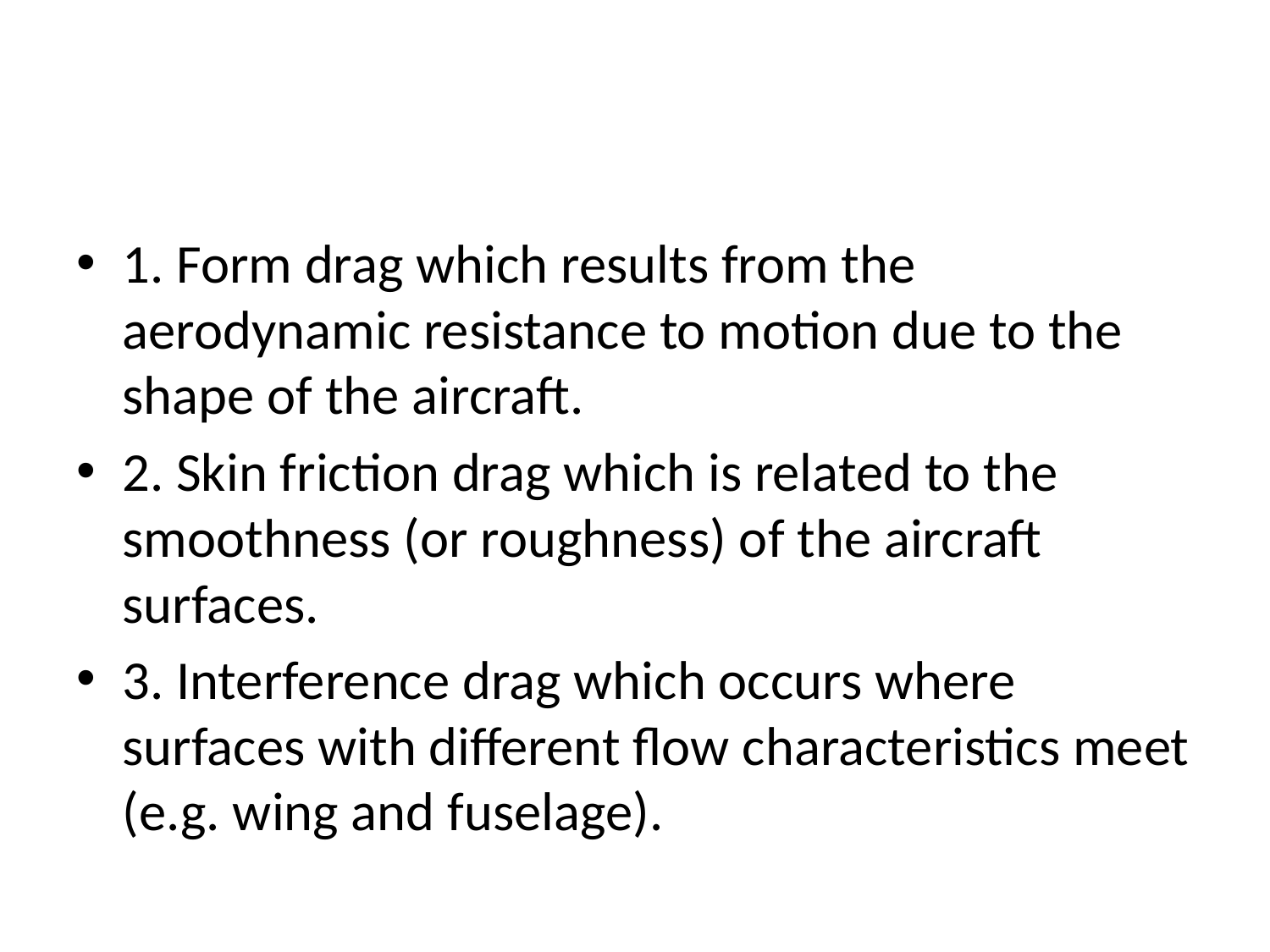

#
1. Form drag which results from the aerodynamic resistance to motion due to the shape of the aircraft.
2. Skin friction drag which is related to the smoothness (or roughness) of the aircraft surfaces.
3. Interference drag which occurs where surfaces with different flow characteristics meet (e.g. wing and fuselage).